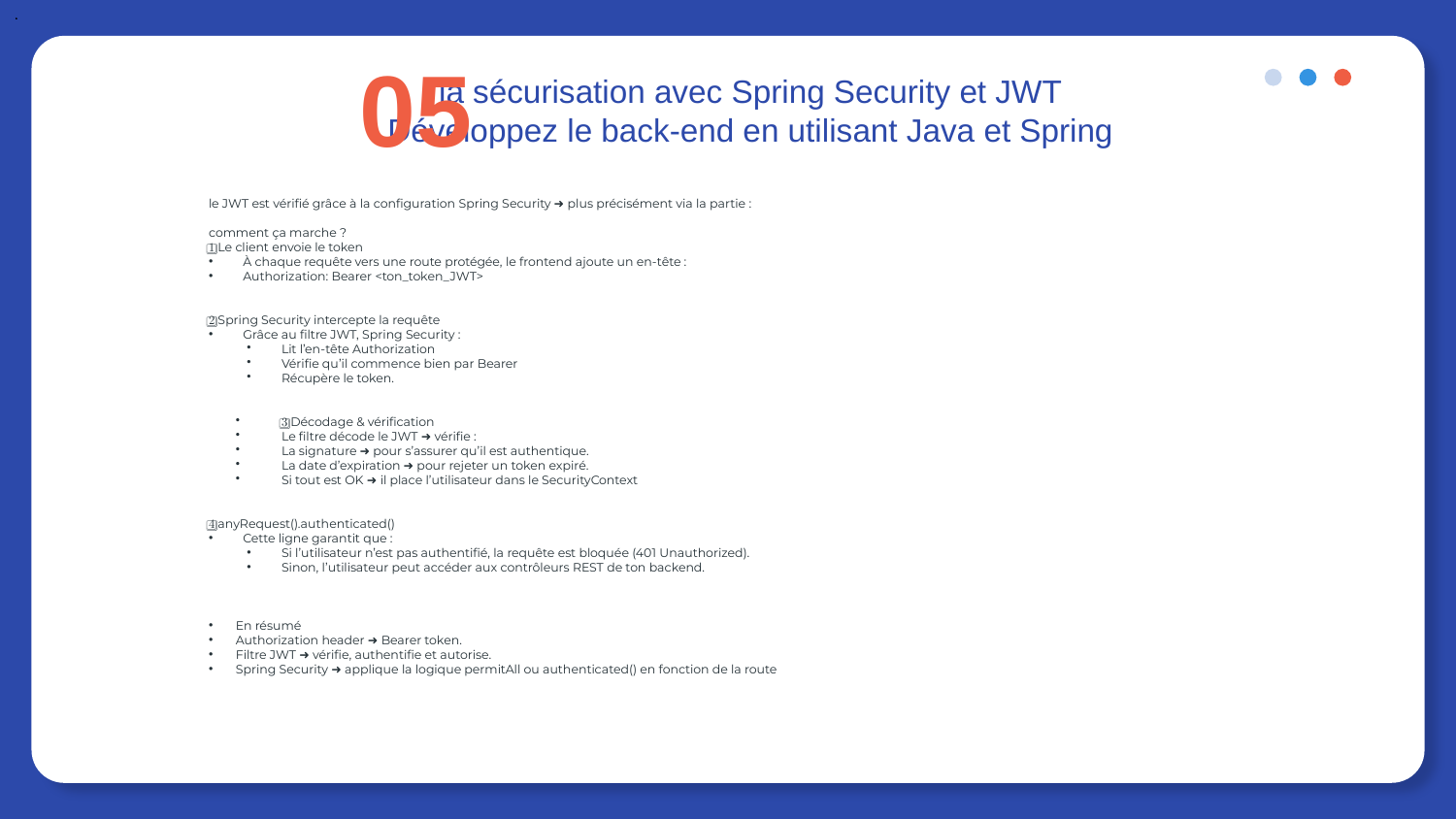

.

.

.

la sécurisation avec Spring Security et JWT
Développez le back-end en utilisant Java et Spring
05
le JWT est vérifié grâce à la configuration Spring Security ➜ plus précisément via la partie :

comment ça marche ?
1️⃣ Le client envoie le token
À chaque requête vers une route protégée, le frontend ajoute un en-tête :
Authorization: Bearer <ton_token_JWT>

2️⃣ Spring Security intercepte la requête
Grâce au filtre JWT, Spring Security :
Lit l’en-tête Authorization
Vérifie qu’il commence bien par Bearer
Récupère le token.

3️⃣ Décodage & vérification
Le filtre décode le JWT ➜ vérifie :
La signature ➜ pour s’assurer qu’il est authentique.
La date d’expiration ➜ pour rejeter un token expiré.
Si tout est OK ➜ il place l’utilisateur dans le SecurityContext

4️⃣ anyRequest().authenticated()
Cette ligne garantit que :
Si l’utilisateur n’est pas authentifié, la requête est bloquée (401 Unauthorized).
Sinon, l’utilisateur peut accéder aux contrôleurs REST de ton backend.

En résumé
Authorization header ➜ Bearer token.
Filtre JWT ➜ vérifie, authentifie et autorise.
Spring Security ➜ applique la logique permitAll ou authenticated() en fonction de la route